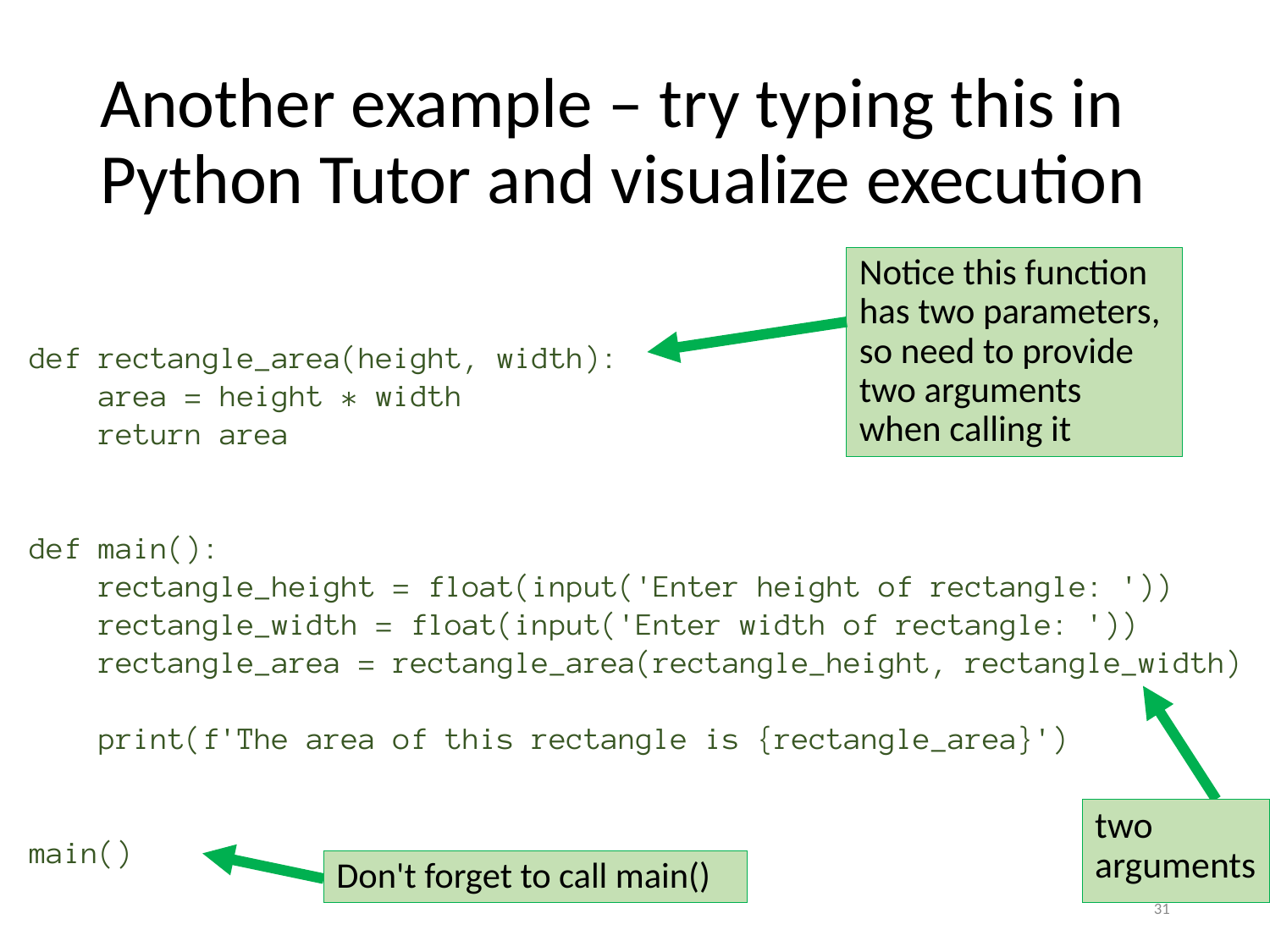

# Another example – try typing this in Python Tutor and visualize execution
Notice this function has two parameters, so need to provide two arguments when calling it
def rectangle_area(height, width):
    area = height * width
    return area
def main():
    rectangle_height = float(input('Enter height of rectangle: '))
    rectangle_width = float(input('Enter width of rectangle: '))
    rectangle_area = rectangle_area(rectangle_height, rectangle_width)
    print(f'The area of this rectangle is {rectangle_area}')
main()
two arguments
Don't forget to call main()
31